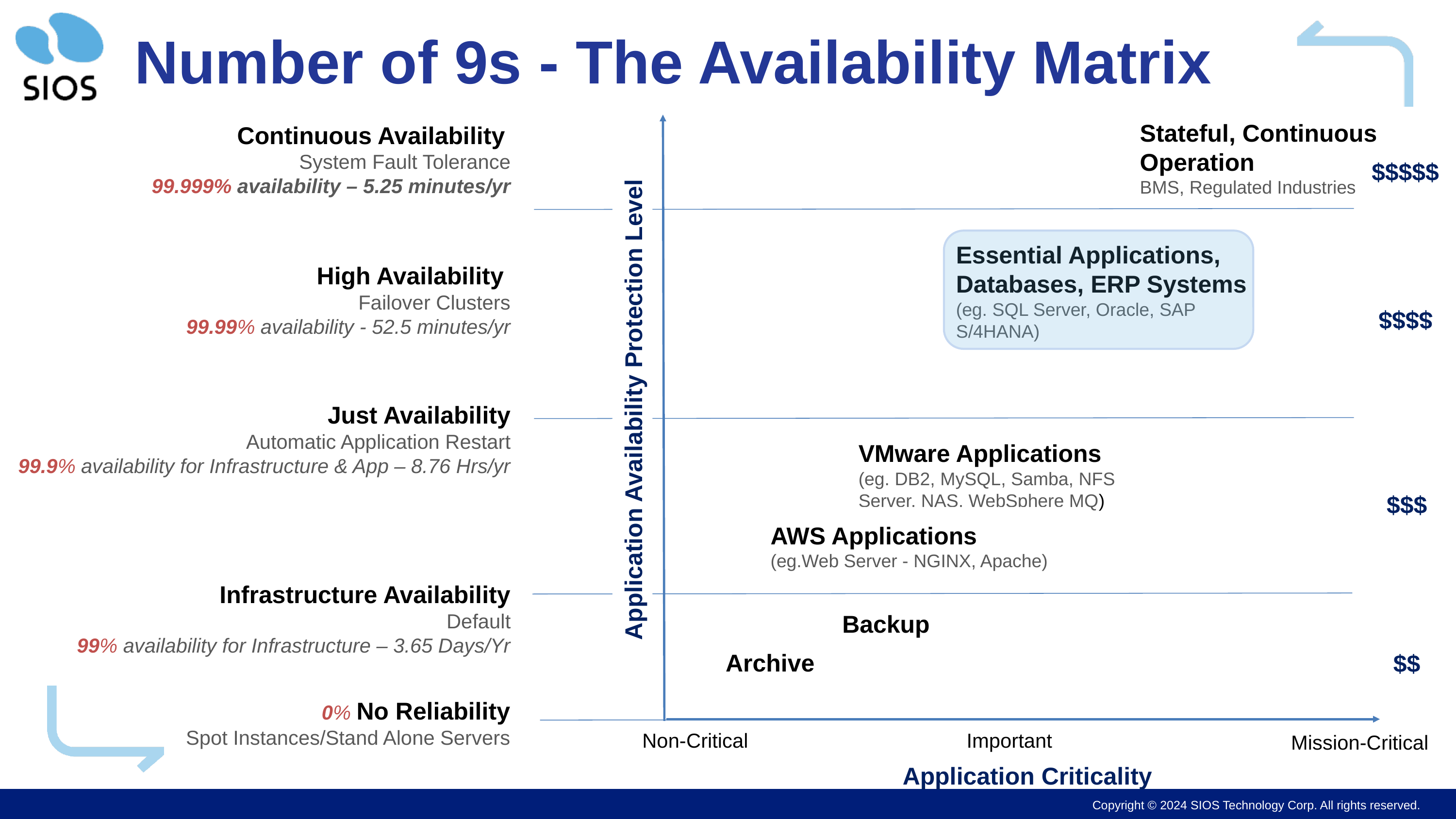

Number of 9s - The Availability Matrix
Stateful, Continuous Operation
BMS, Regulated Industries
Continuous Availability
System Fault Tolerance
99.999% availability – 5.25 minutes/yr
$$$$$

Essential Applications, Databases, ERP Systems
(eg. SQL Server, Oracle, SAP S/4HANA)
High Availability
Failover Clusters
99.99% availability - 52.5 minutes/yr
$$$$
Application Availability Protection Level
Just Availability
Automatic Application Restart
99.9% availability for Infrastructure & App – 8.76 Hrs/yr
VMware Applications
(eg. DB2, MySQL, Samba, NFS Server, NAS, WebSphere MQ)
$$$
AWS Applications
(eg.Web Server - NGINX, Apache)
Infrastructure Availability
Default
99% availability for Infrastructure – 3.65 Days/Yr

Backup
Archive
$$
0% No Reliability
Spot Instances/Stand Alone Servers
Non-Critical
Important
Mission-Critical
Application Criticality